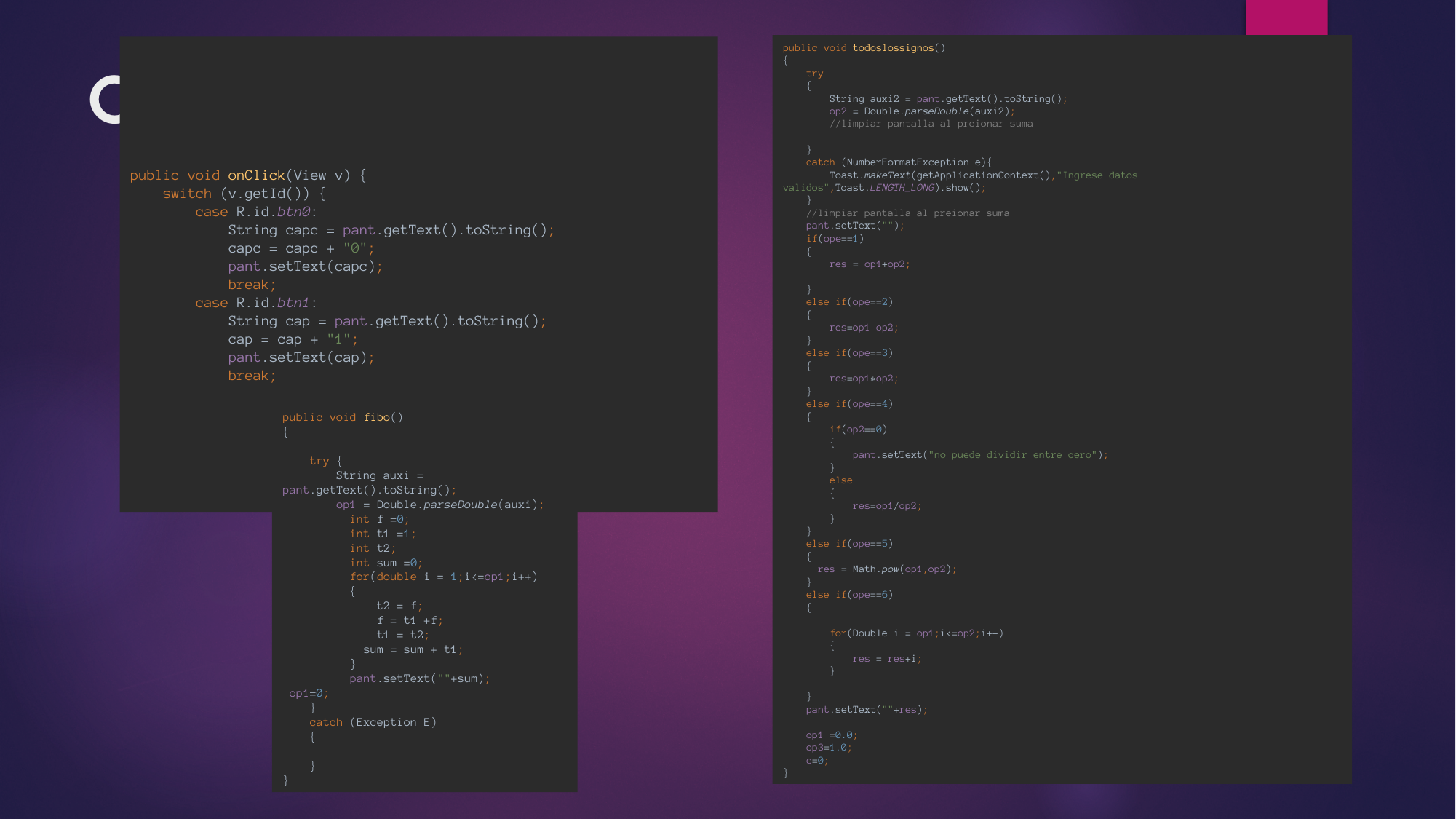

public void todoslossignos()
{
    try
    {
        String auxi2 = pant.getText().toString();
        op2 = Double.parseDouble(auxi2);
        //limpiar pantalla al preionar suma
    }
    catch (NumberFormatException e){
        Toast.makeText(getApplicationContext(),"Ingrese datos validos",Toast.LENGTH_LONG).show();
    }
    //limpiar pantalla al preionar suma
    pant.setText("");
    if(ope==1)
    {
        res = op1+op2;
    }
    else if(ope==2)
    {
        res=op1-op2;
    }
    else if(ope==3)
    {
        res=op1*op2;
    }
    else if(ope==4)
    {
        if(op2==0)
        {
            pant.setText("no puede dividir entre cero");
        }
        else
        {
            res=op1/op2;
        }
    }
    else if(ope==5)
    {
      res = Math.pow(op1,op2);
    }
    else if(ope==6)
    {
        for(Double i = op1;i<=op2;i++)
        {
            res = res+i;
        }
    }
    pant.setText(""+res);
    op1 =0.0;
    op3=1.0;
    c=0;
}
# Código Pregunta 3
public void onClick(View v) {
    switch (v.getId()) {
        case R.id.btn0:
            String capc = pant.getText().toString();
            capc = capc + "0";
            pant.setText(capc);
            break;
        case R.id.btn1:
            String cap = pant.getText().toString();
            cap = cap + "1";
            pant.setText(cap);
            break;
public void fibo()
{
    try {
        String auxi = pant.getText().toString();
        op1 = Double.parseDouble(auxi);
          int f =0;
          int t1 =1;
          int t2;
          int sum =0;
          for(double i = 1;i<=op1;i++)
          {
              t2 = f;
              f = t1 +f;
              t1 = t2;
            sum = sum + t1;
          }
          pant.setText(""+sum);
 op1=0;
    }
    catch (Exception E)
    {
    }
}